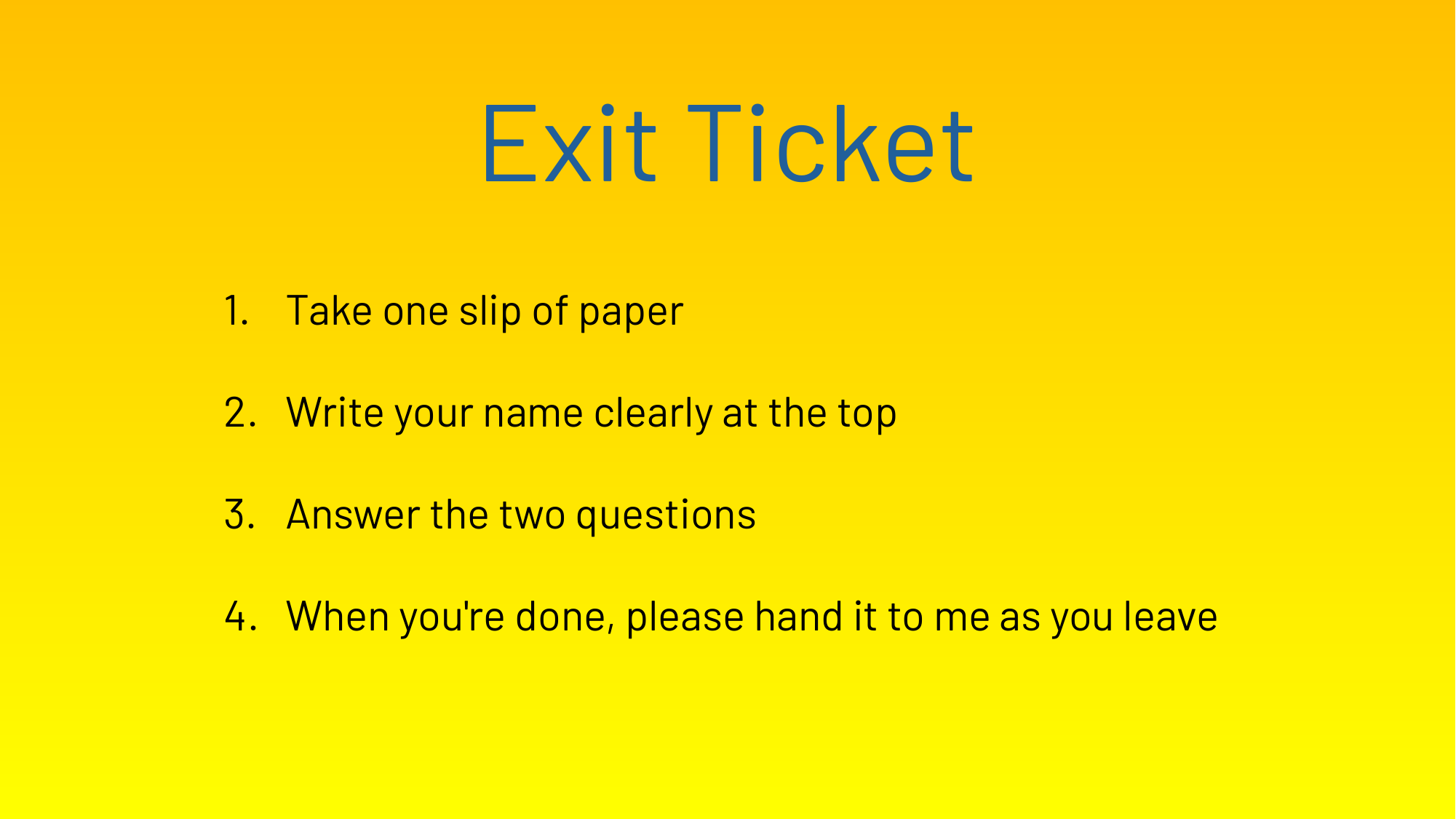

Exit Ticket
Take one slip of paper
Write your name clearly at the top
Answer the two questions
When you're done, please hand it to me as you leave